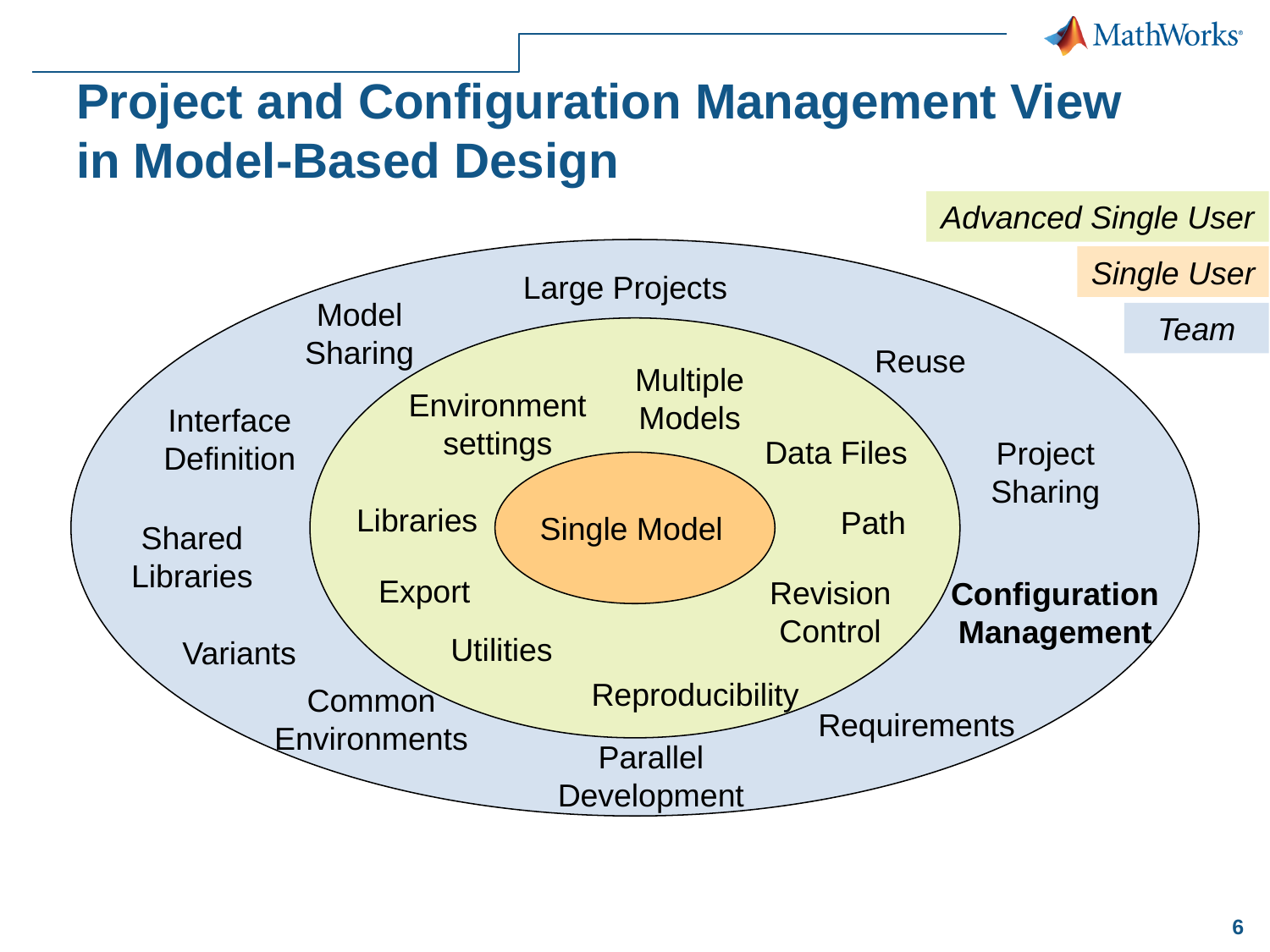

# Project and Configuration Management View in Model-Based Design
Advanced Single User

Single User
Large Projects
Model
Sharing
Team

Reuse
Multiple Models
Environment
settings
Interface
Definition
Data Files
Project
Sharing

Single Model
Libraries
Path
Shared
Libraries
Export
Revision Control
Configuration
Management
Utilities
Variants
Reproducibility
Common
Environments
Requirements
Parallel
Development